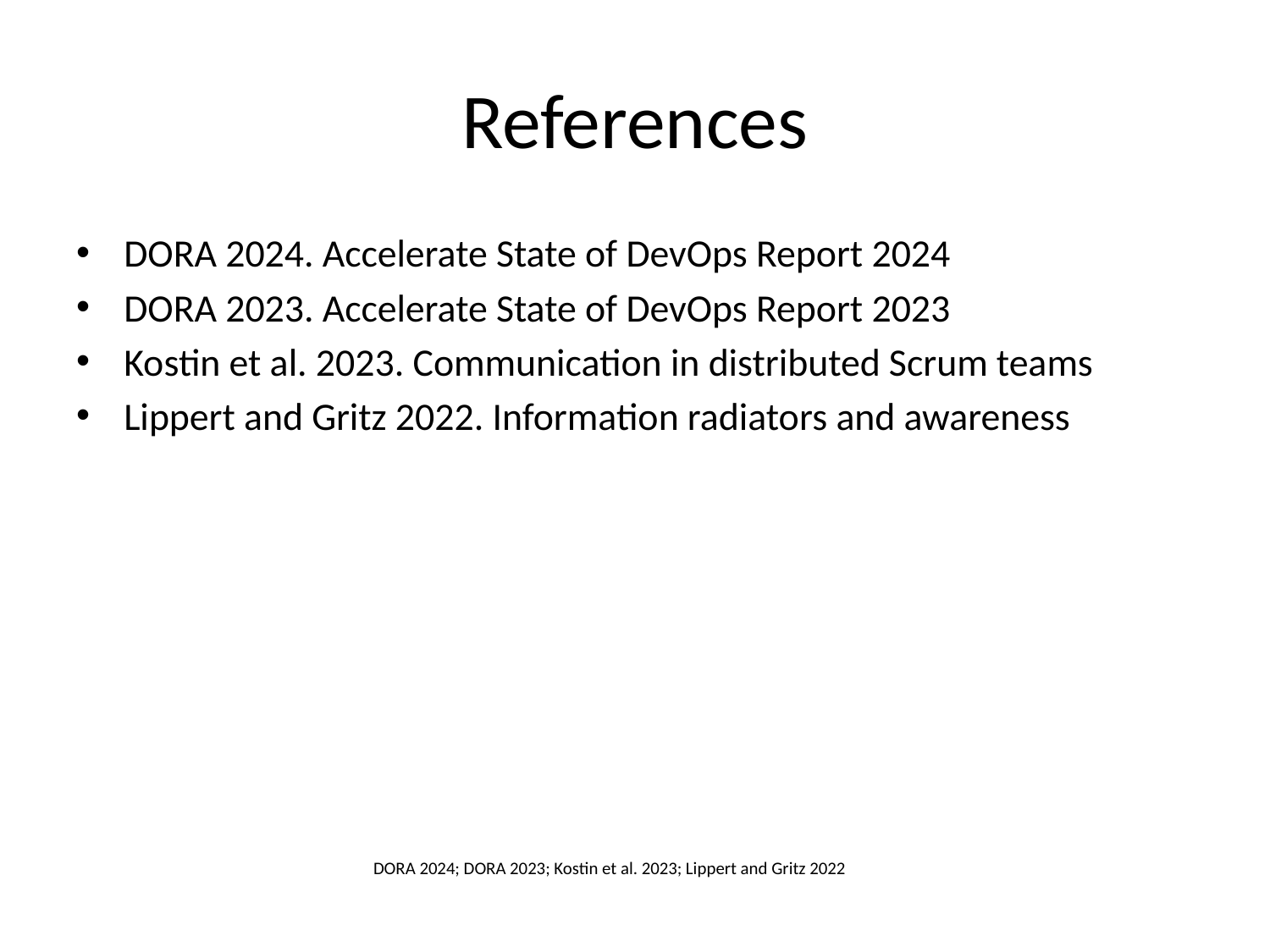

# References
DORA 2024. Accelerate State of DevOps Report 2024
DORA 2023. Accelerate State of DevOps Report 2023
Kostin et al. 2023. Communication in distributed Scrum teams
Lippert and Gritz 2022. Information radiators and awareness
DORA 2024; DORA 2023; Kostin et al. 2023; Lippert and Gritz 2022